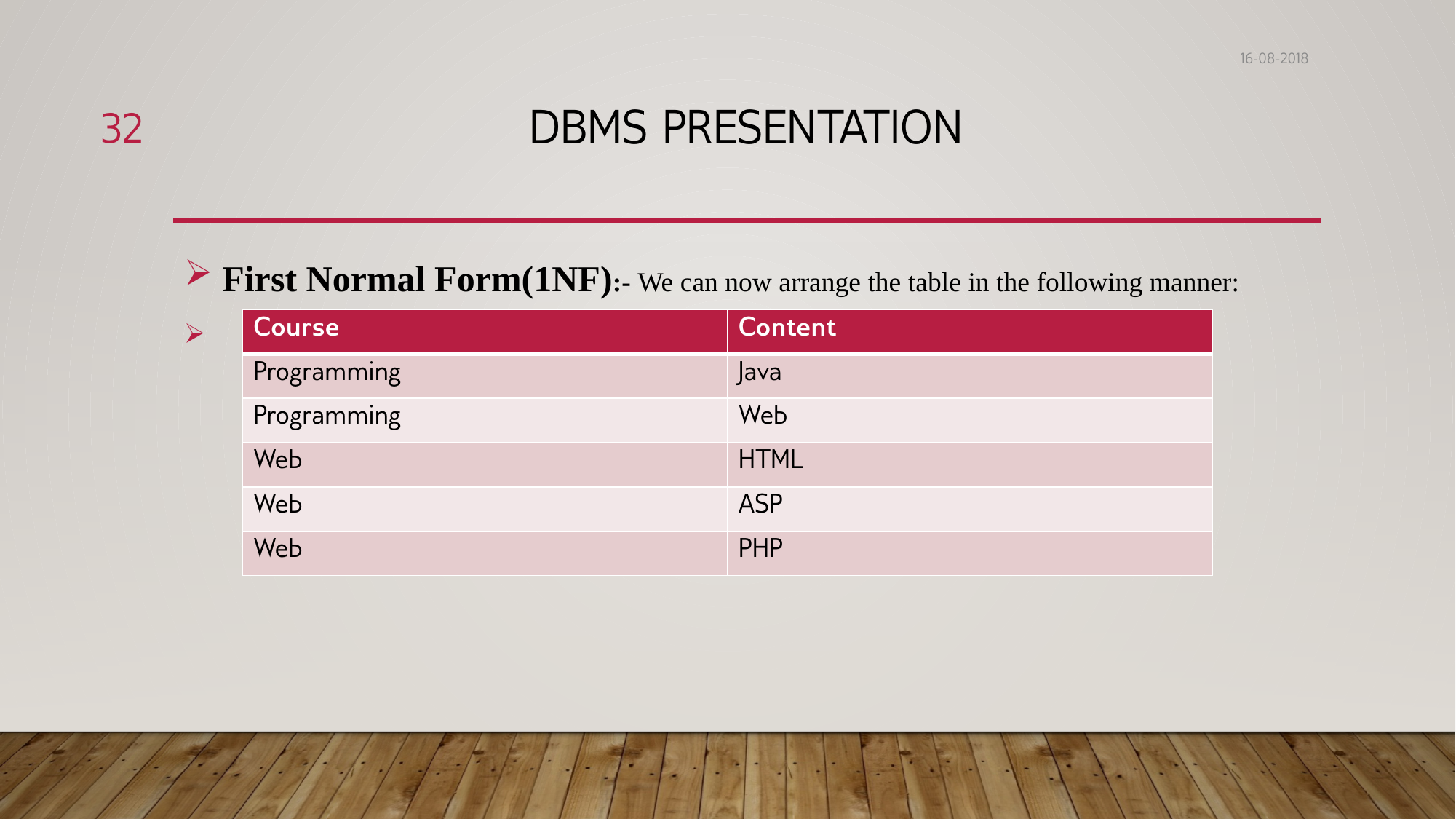

16-08-2018
32
# DBMS Presentation
 First Normal Form(1NF):- We can now arrange the table in the following manner:

| Course | Content |
| --- | --- |
| Programming | Java |
| Programming | Web |
| Web | HTML |
| Web | ASP |
| Web | PHP |